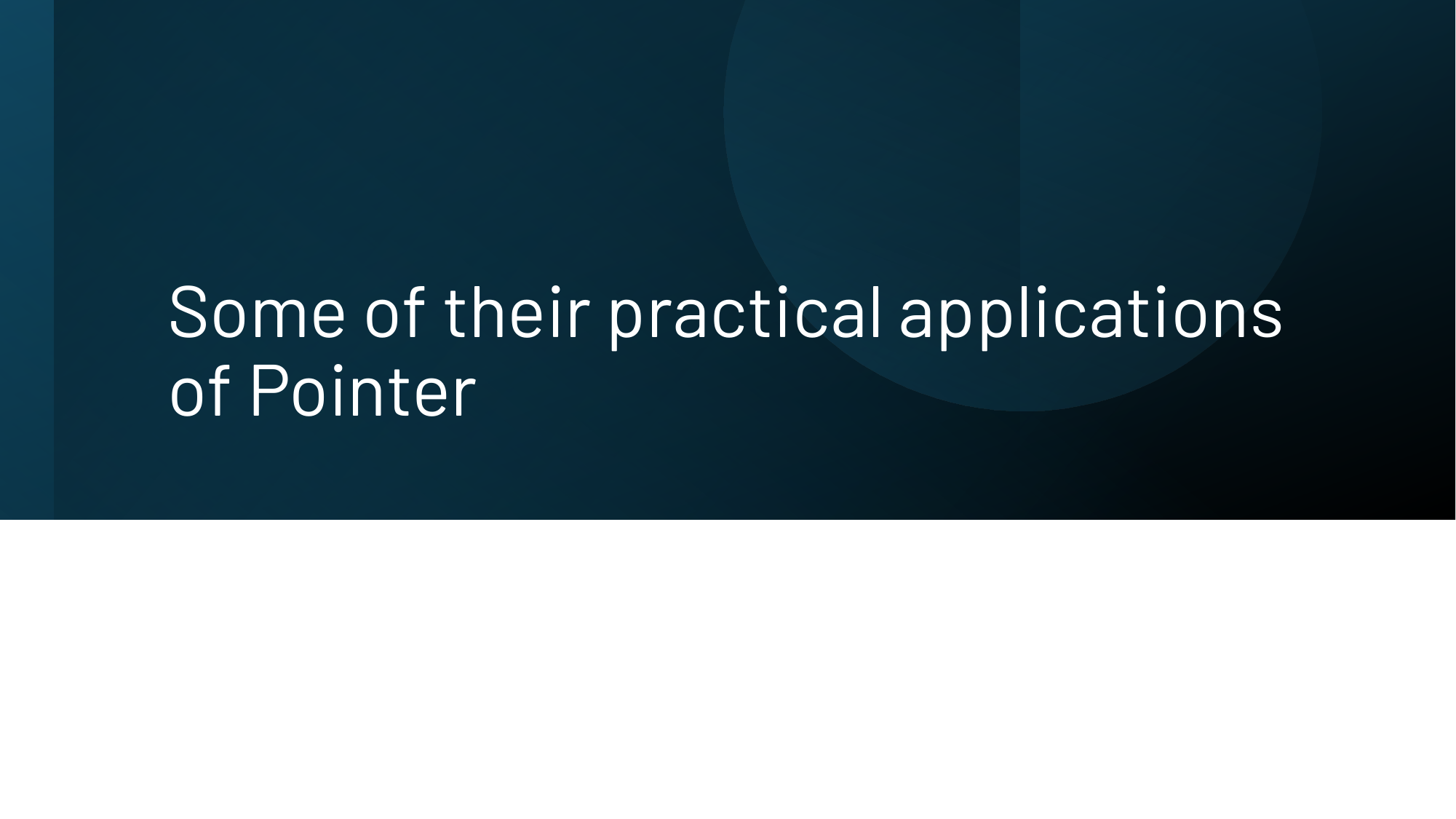

# Some of their practical applications of Pointer